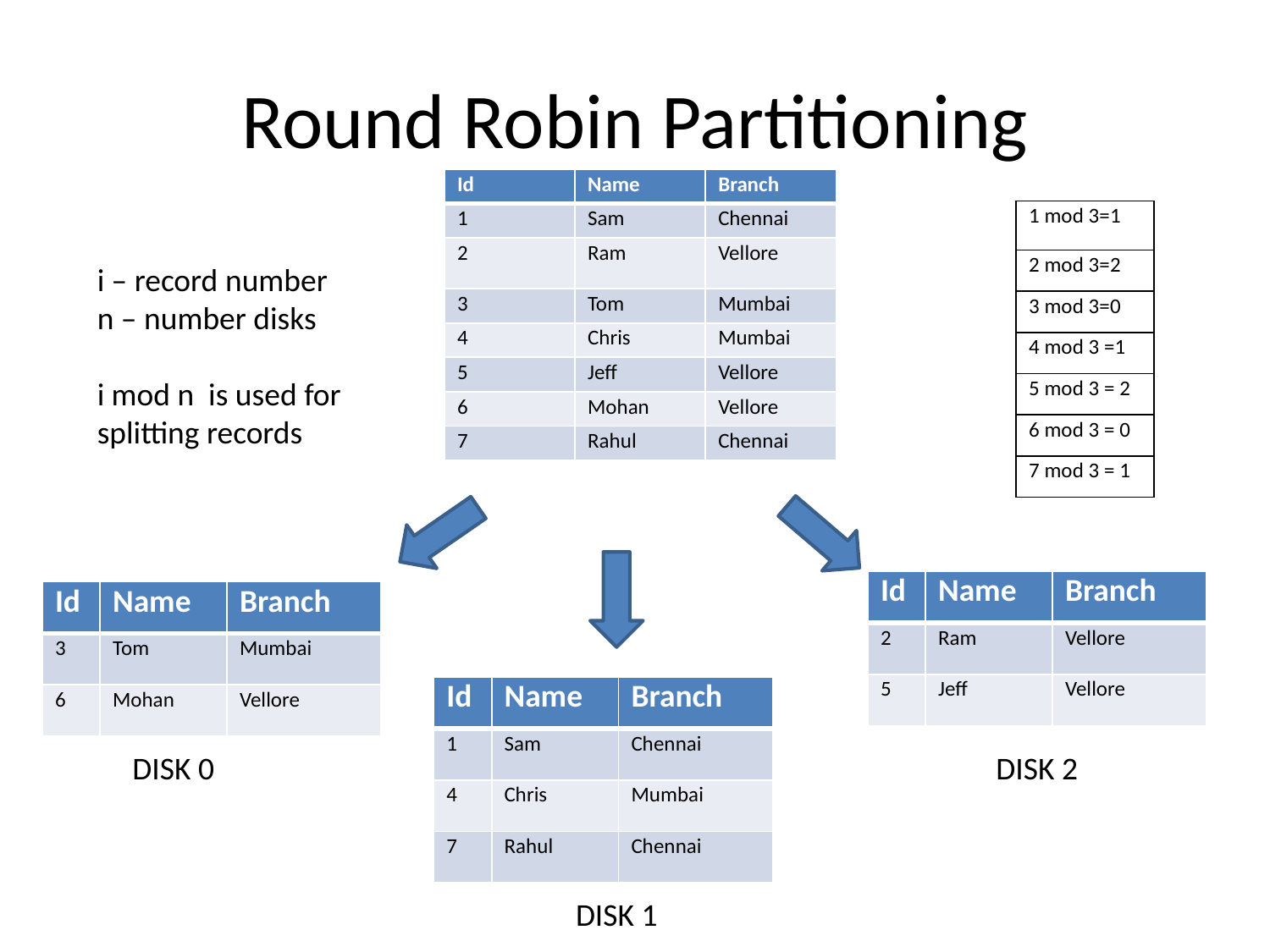

# Round Robin Partitioning
| Id | Name | Branch |
| --- | --- | --- |
| 1 | Sam | Chennai |
| 2 | Ram | Vellore |
| 3 | Tom | Mumbai |
| 4 | Chris | Mumbai |
| 5 | Jeff | Vellore |
| 6 | Mohan | Vellore |
| 7 | Rahul | Chennai |
| 1 mod 3=1 |
| --- |
| 2 mod 3=2 |
| 3 mod 3=0 |
| 4 mod 3 =1 |
| 5 mod 3 = 2 |
| 6 mod 3 = 0 |
| 7 mod 3 = 1 |
i – record number
n – number disks

i mod n  is used for splitting records

| Id | Name | Branch |
| --- | --- | --- |
| 2 | Ram | Vellore |
| 5 | Jeff | Vellore |
| Id | Name | Branch |
| --- | --- | --- |
| 3 | Tom | Mumbai |
| 6 | Mohan | Vellore |
| Id | Name | Branch |
| --- | --- | --- |
| 1 | Sam | Chennai |
| 4 | Chris | Mumbai |
| 7 | Rahul | Chennai |
DISK 0
DISK 2
DISK 1